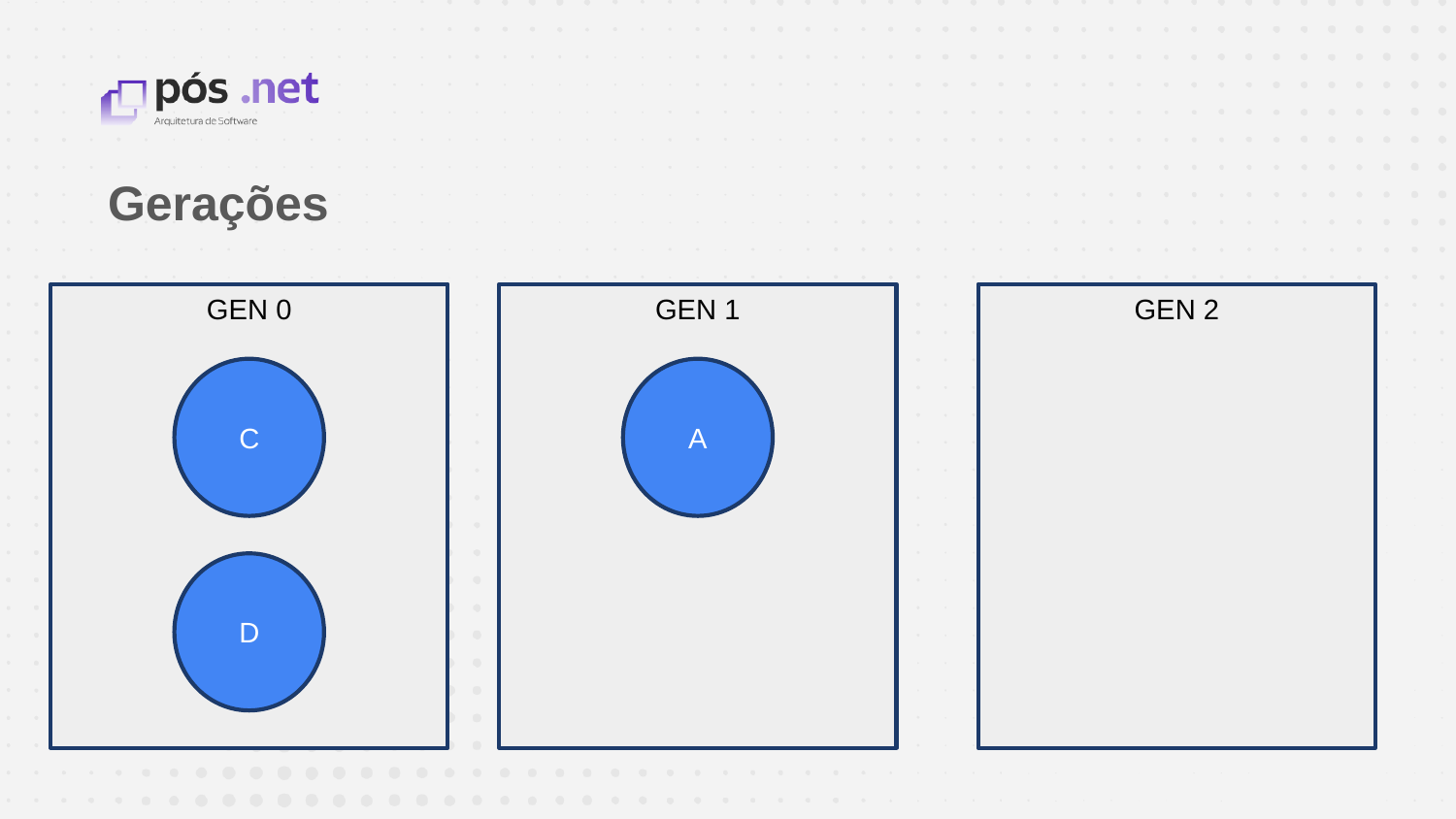

Gerações
GEN 0
GEN 1
GEN 2
C
A
D